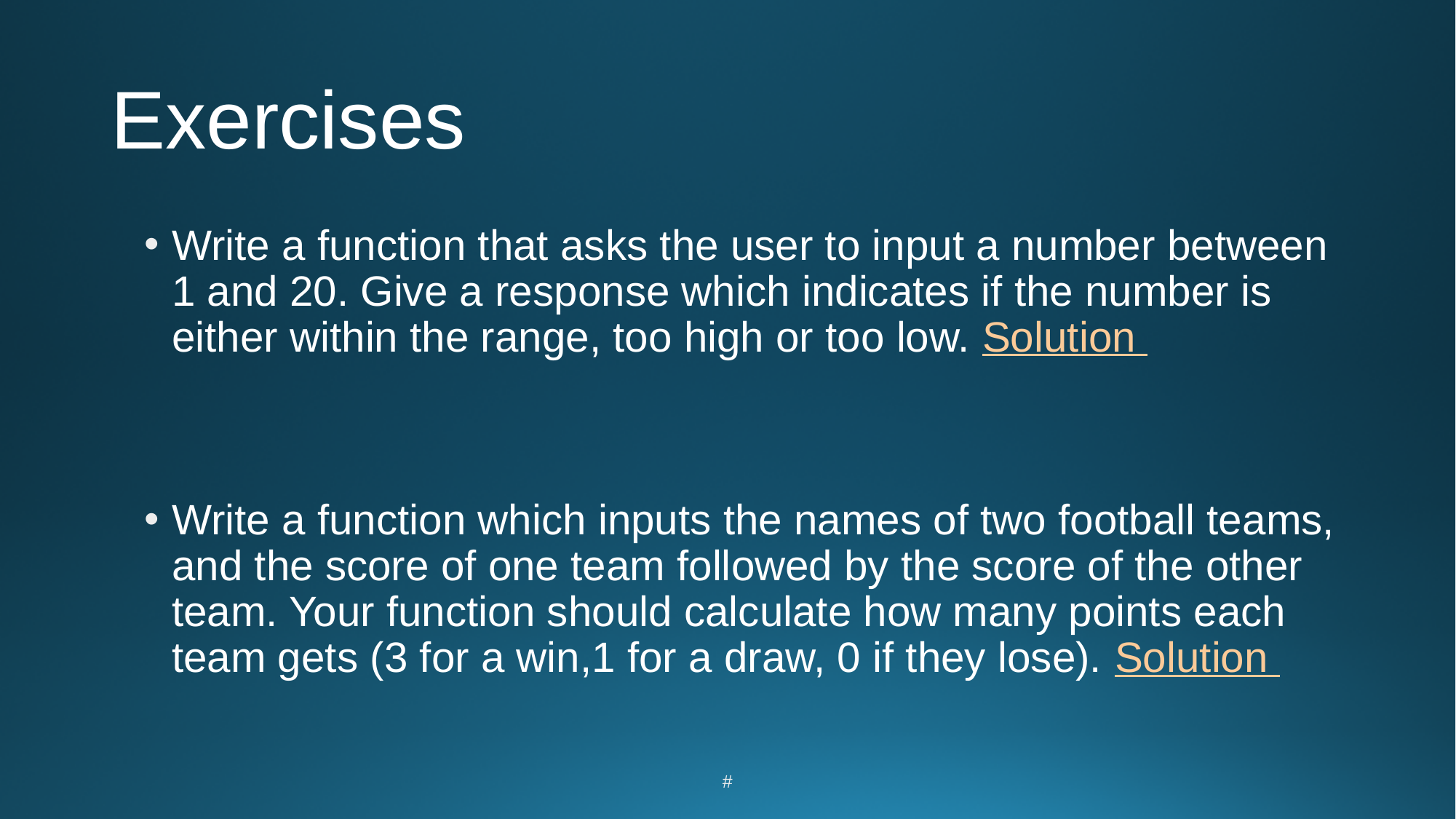

# Exercises
Write a function that asks the user to input a number between 1 and 20. Give a response which indicates if the number is either within the range, too high or too low. Solution

Write a function which inputs the names of two football teams, and the score of one team followed by the score of the other team. Your function should calculate how many points each team gets (3 for a win,1 for a draw, 0 if they lose). Solution

#